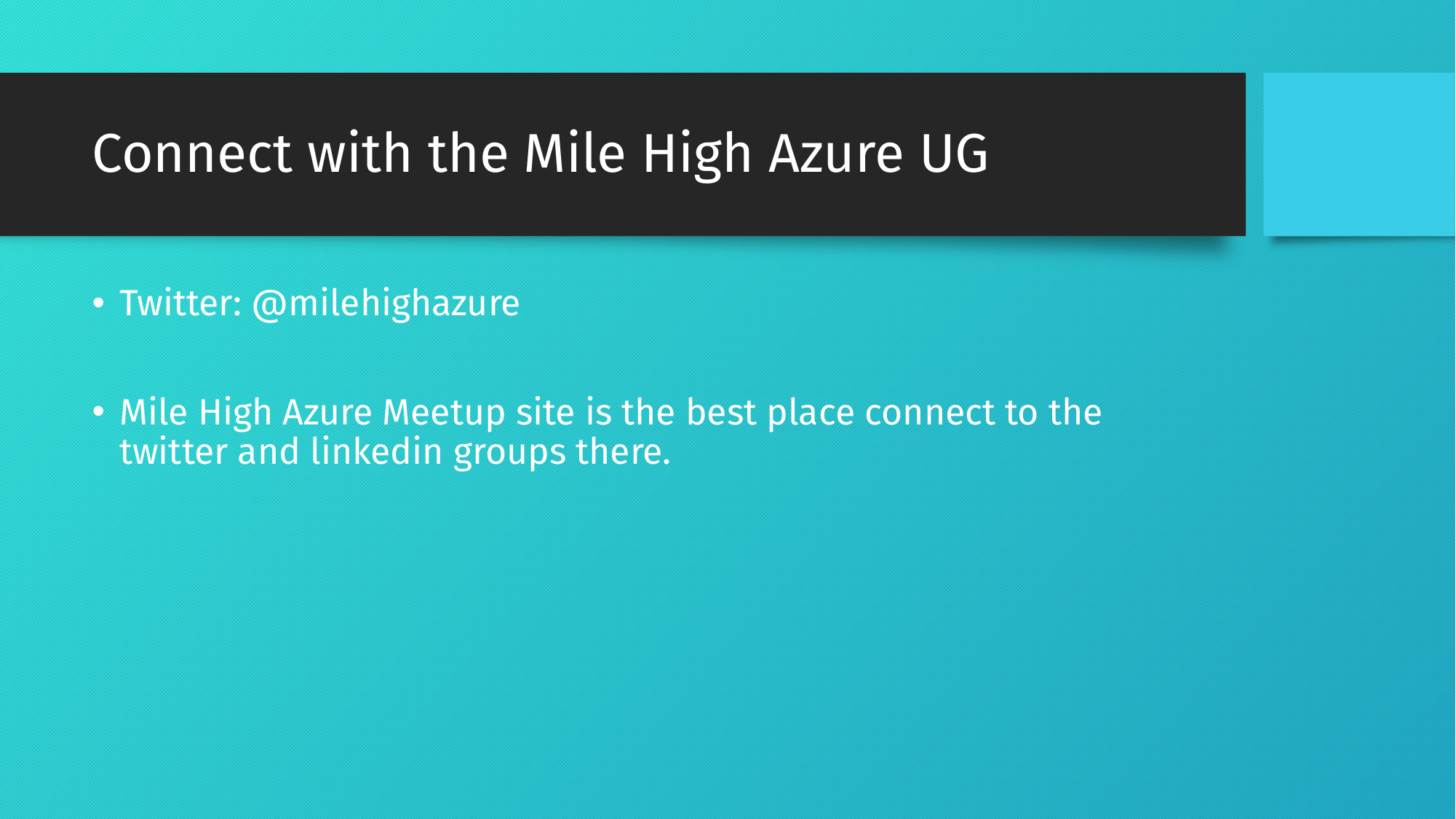

# Connect with the Mile High Azure UG
Twitter: @milehighazure

Mile High Azure Meetup site is the best place connect to the twitter and linkedin groups there.